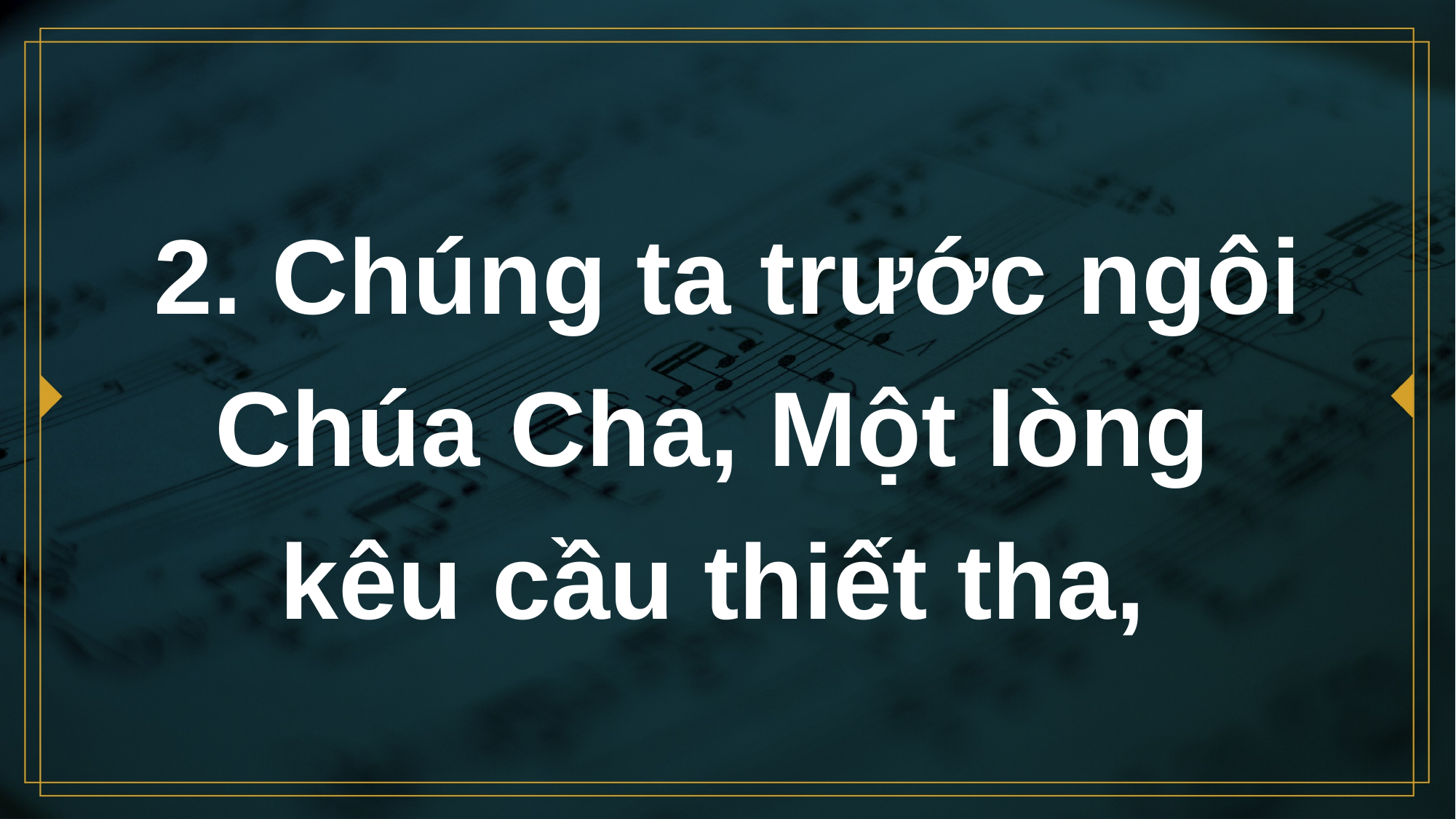

# 2. Chúng ta trước ngôi Chúa Cha, Một lòng kêu cầu thiết tha,